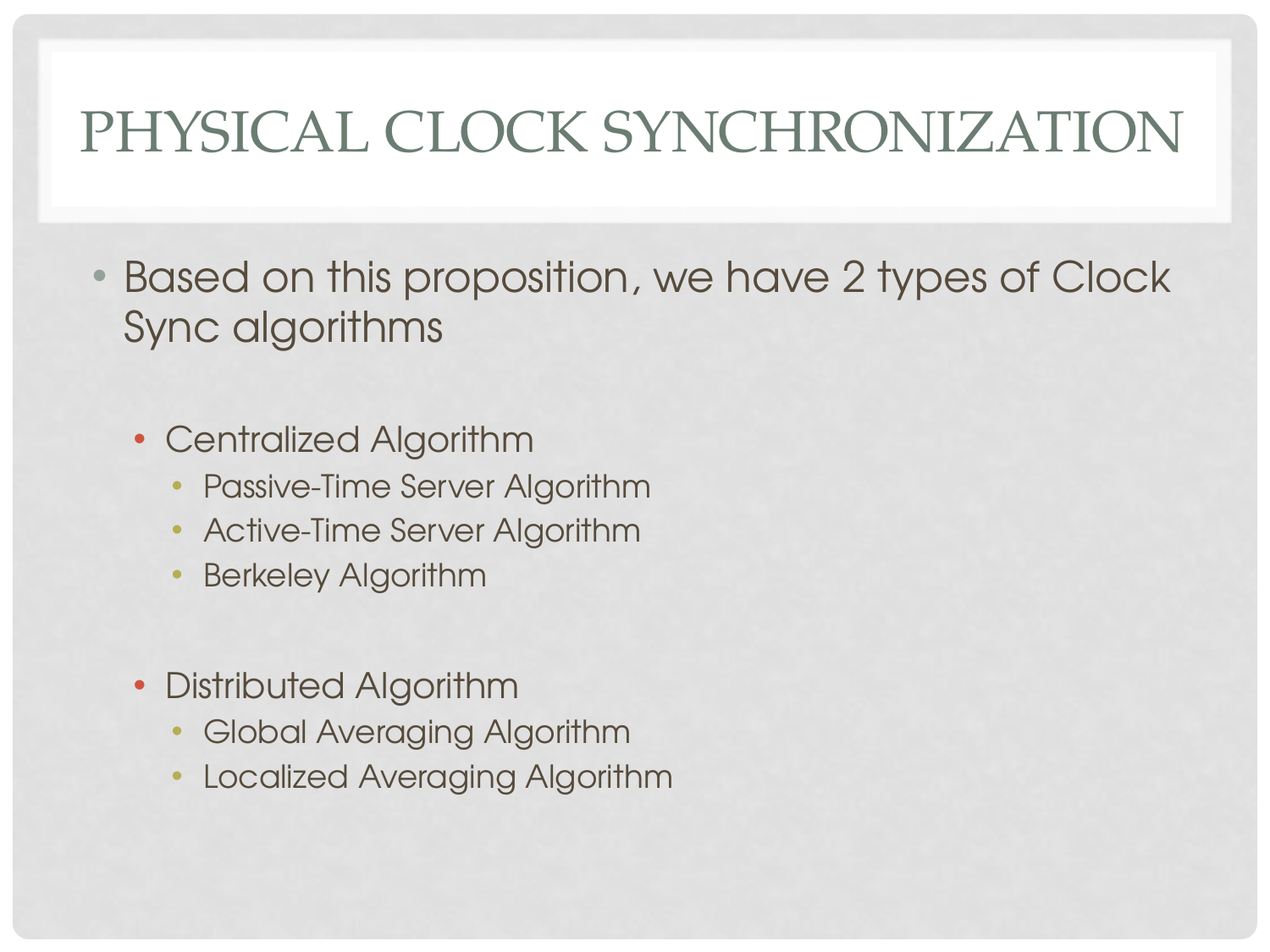

# Physical Clock Synchronization
Based on this proposition, we have 2 types of Clock Sync algorithms

Centralized Algorithm
Passive-Time Server Algorithm
Active-Time Server Algorithm
Berkeley Algorithm

Distributed Algorithm
Global Averaging Algorithm
Localized Averaging Algorithm